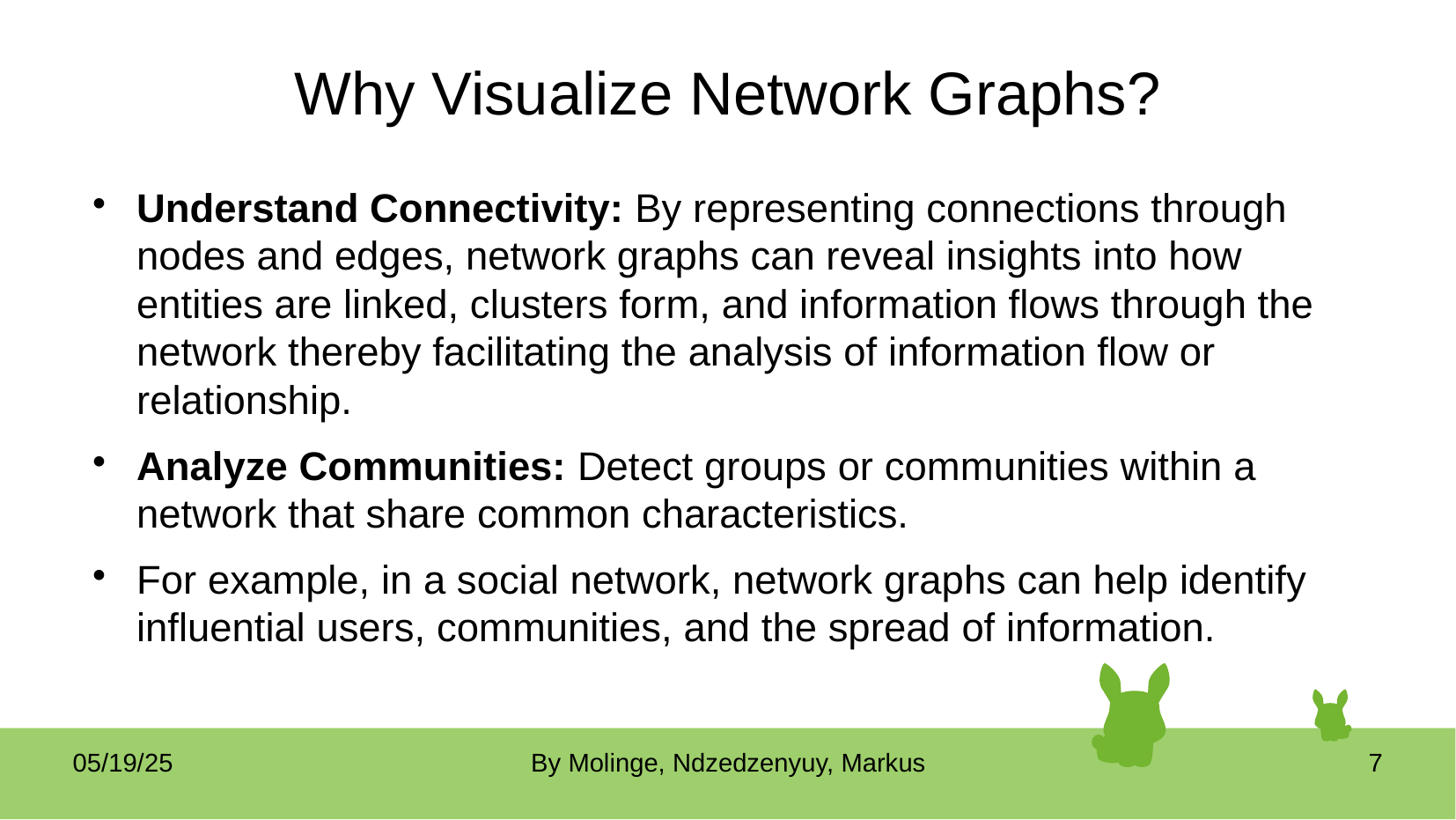

# Why Visualize Network Graphs?
Understand Connectivity: By representing connections through nodes and edges, network graphs can reveal insights into how entities are linked, clusters form, and information flows through the network thereby facilitating the analysis of information flow or relationship.
Analyze Communities: Detect groups or communities within a network that share common characteristics.
For example, in a social network, network graphs can help identify influential users, communities, and the spread of information.
05/19/25
By Molinge, Ndzedzenyuy, Markus
7